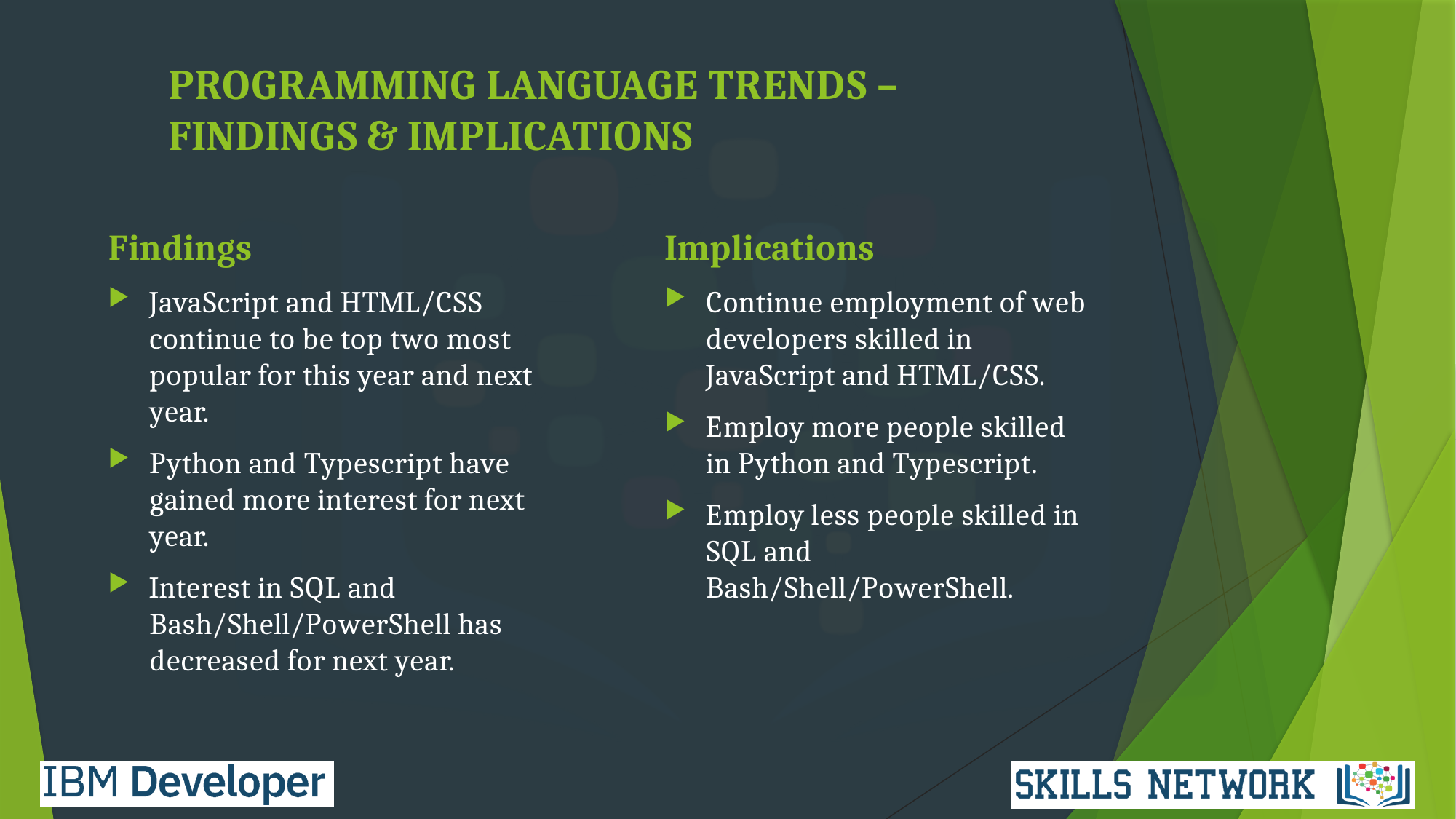

# PROGRAMMING LANGUAGE TRENDS – FINDINGS & IMPLICATIONS
Findings
JavaScript and HTML/CSS continue to be top two most popular for this year and next year.
Python and Typescript have gained more interest for next year.
Interest in SQL and Bash/Shell/PowerShell has decreased for next year.
Implications
Continue employment of web developers skilled in JavaScript and HTML/CSS.
Employ more people skilled in Python and Typescript.
Employ less people skilled in SQL and Bash/Shell/PowerShell.